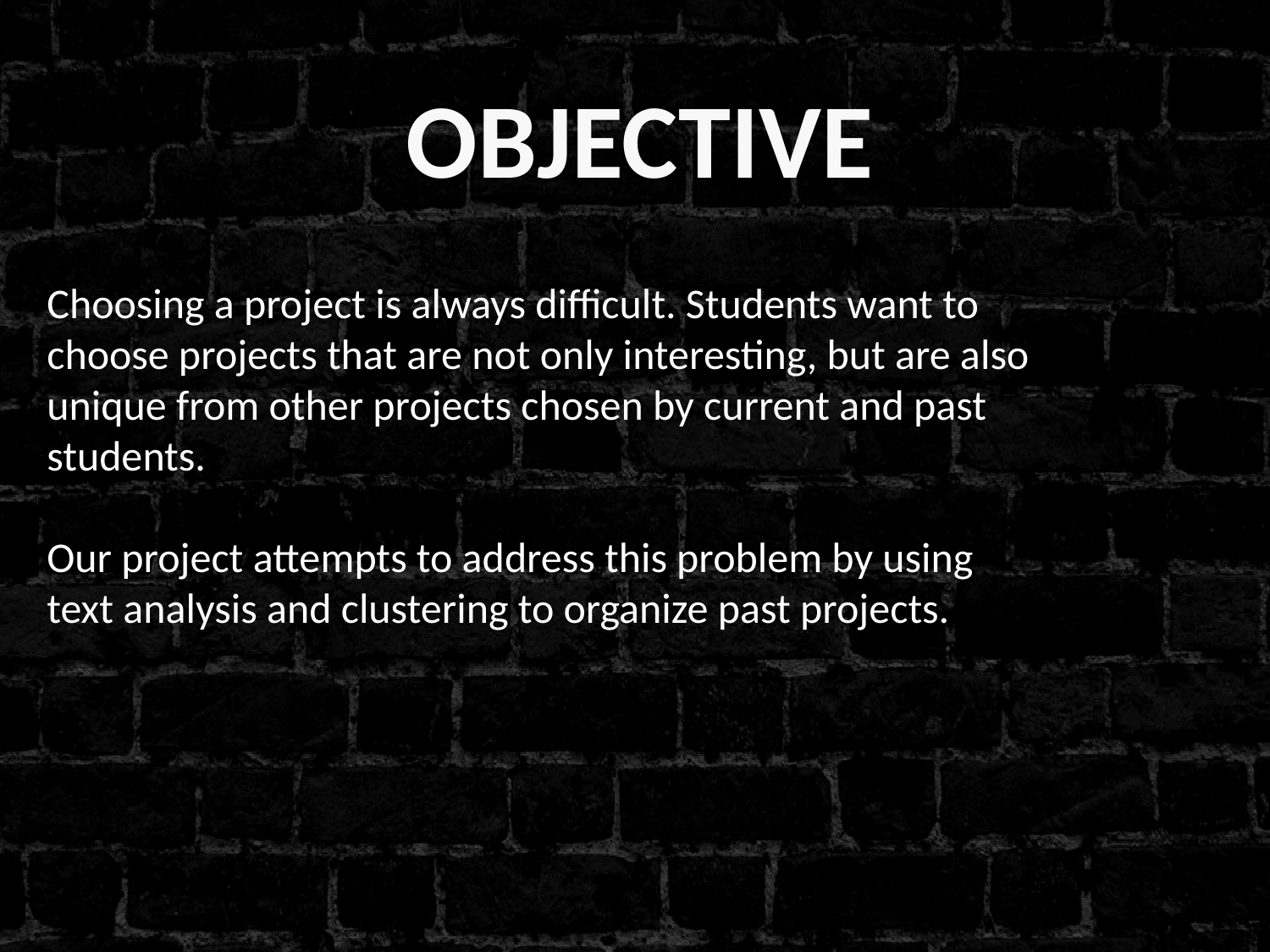

OBJECTIVE
Choosing a project is always difficult. Students want to
choose projects that are not only interesting, but are also
unique from other projects chosen by current and past
students.

Our project attempts to address this problem by using
text analysis and clustering to organize past projects.